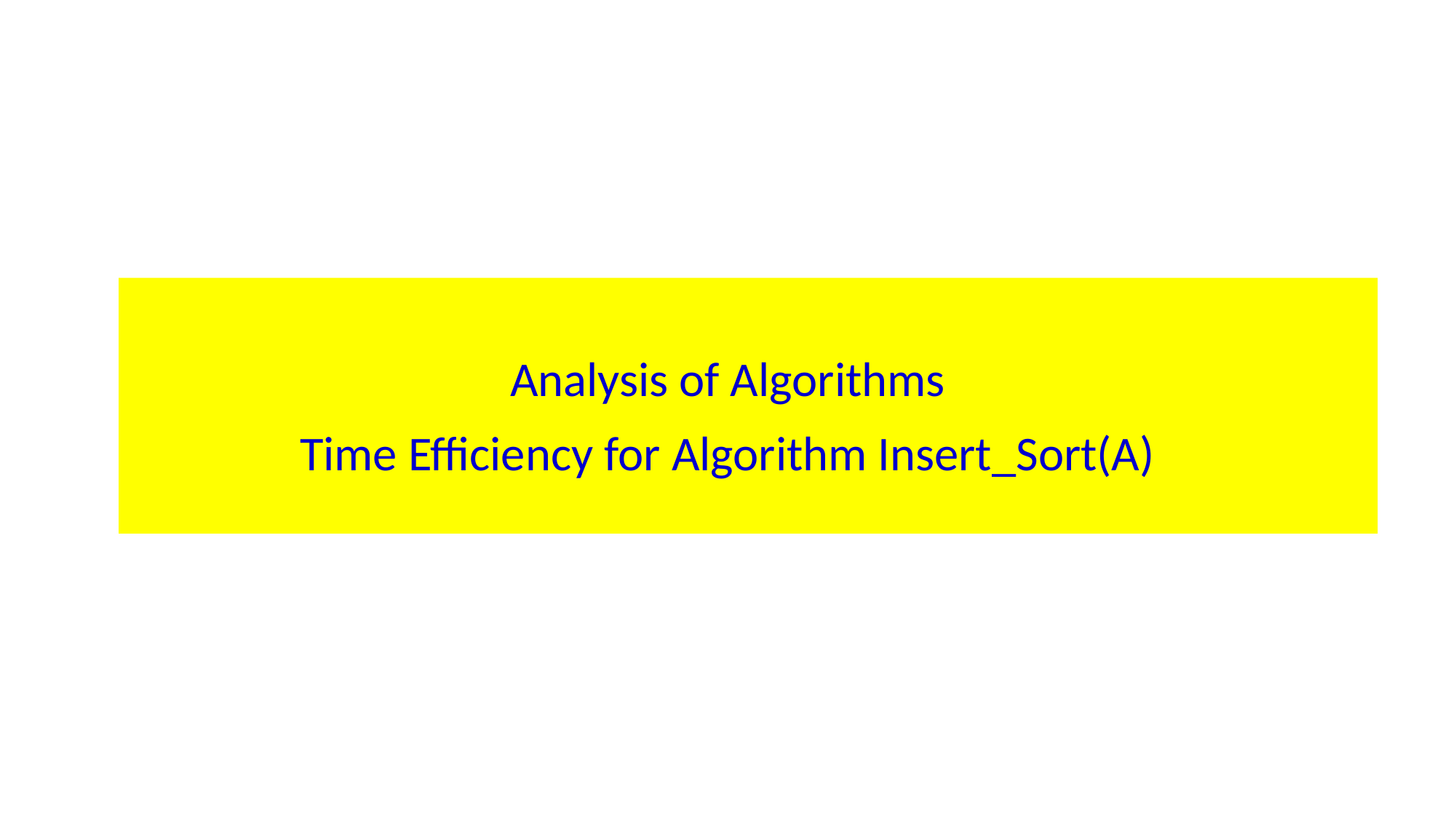

Analysis of Algorithms
Time Efficiency for Algorithm Insert_Sort(A)